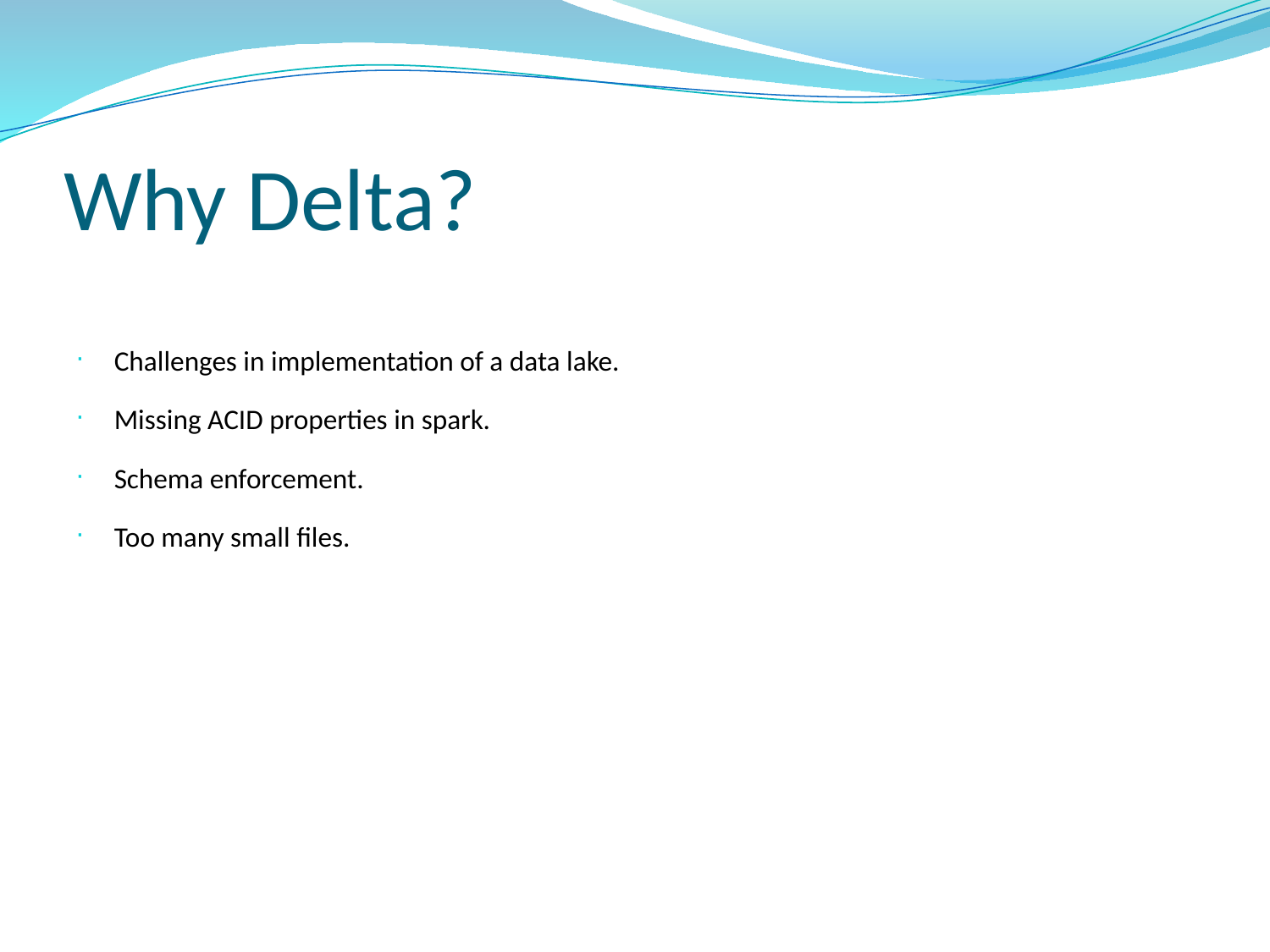

Why Delta?

Challenges in implementation of a data lake.
Missing ACID properties in spark.
Schema enforcement.
Too many small files.